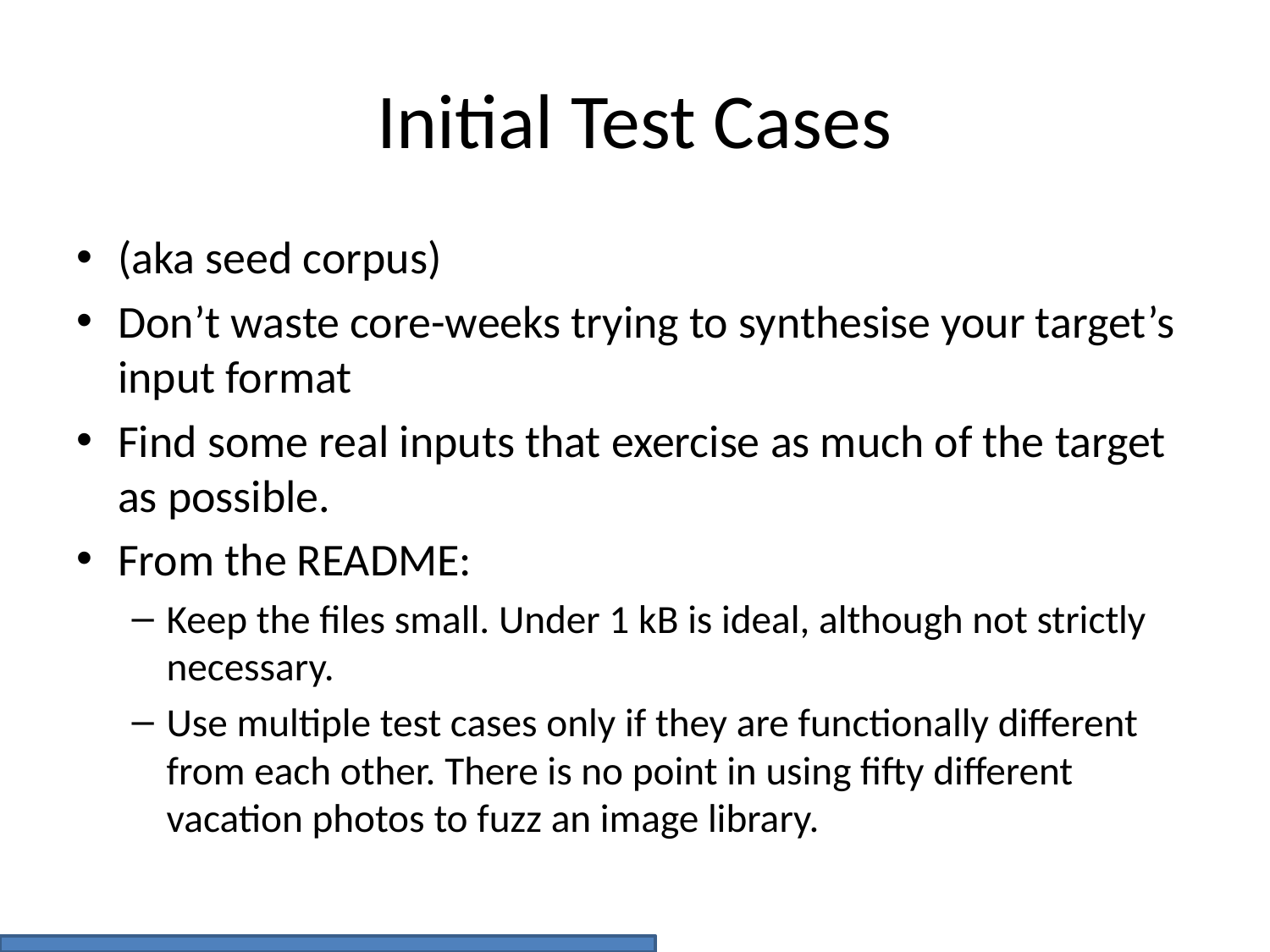

# Initial Test Cases
(aka seed corpus)
Don’t waste core-weeks trying to synthesise your target’s input format
Find some real inputs that exercise as much of the target as possible.
From the README:
Keep the files small. Under 1 kB is ideal, although not strictly necessary.
Use multiple test cases only if they are functionally different from each other. There is no point in using fifty different vacation photos to fuzz an image library.